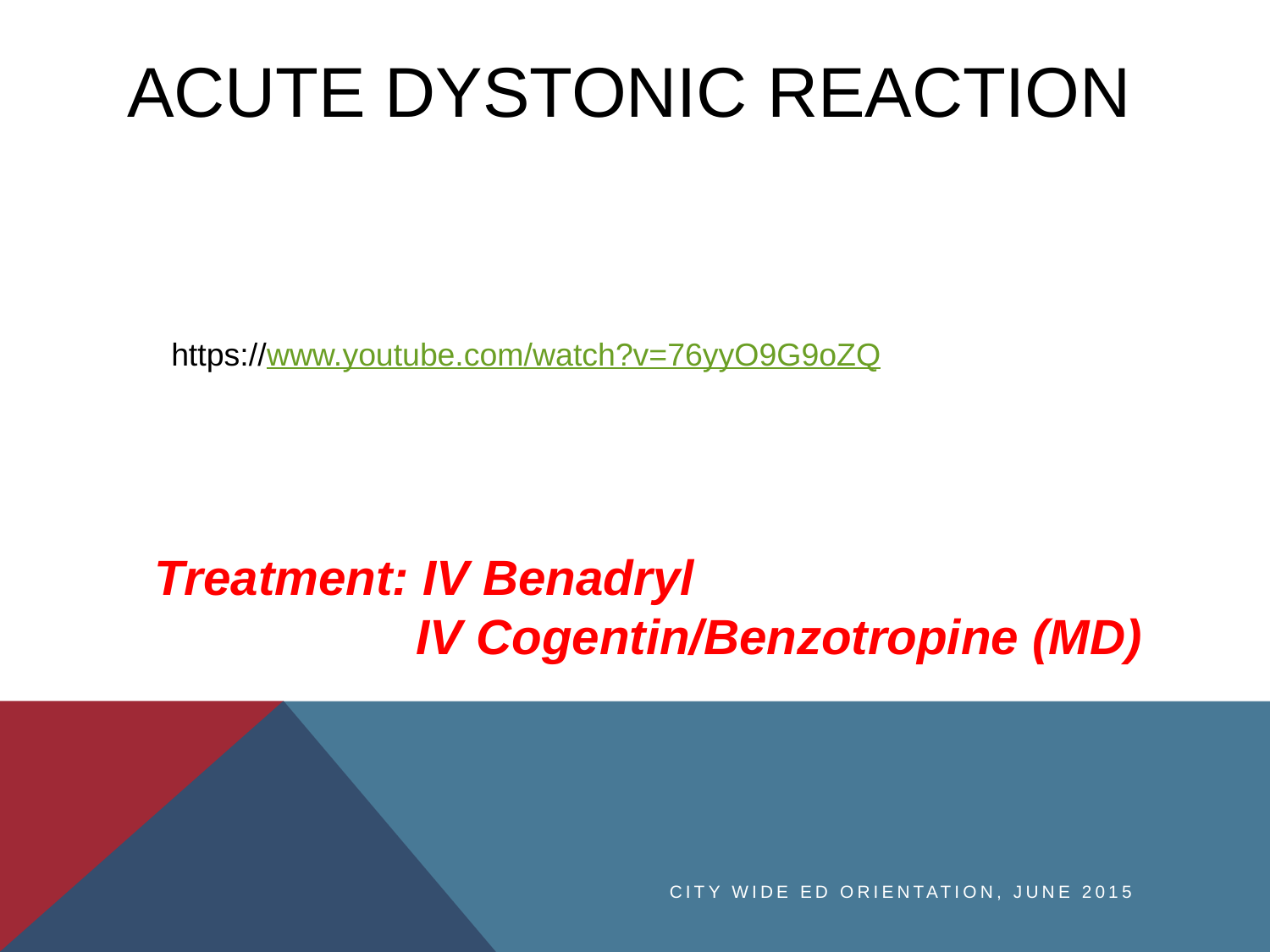

# Acute dystonic reaction
https://www.youtube.com/watch?v=76yyO9G9oZQ
Treatment: IV Benadryl
                   IV Cogentin/Benzotropine (MD)

City Wide ED Orientation, June 2015